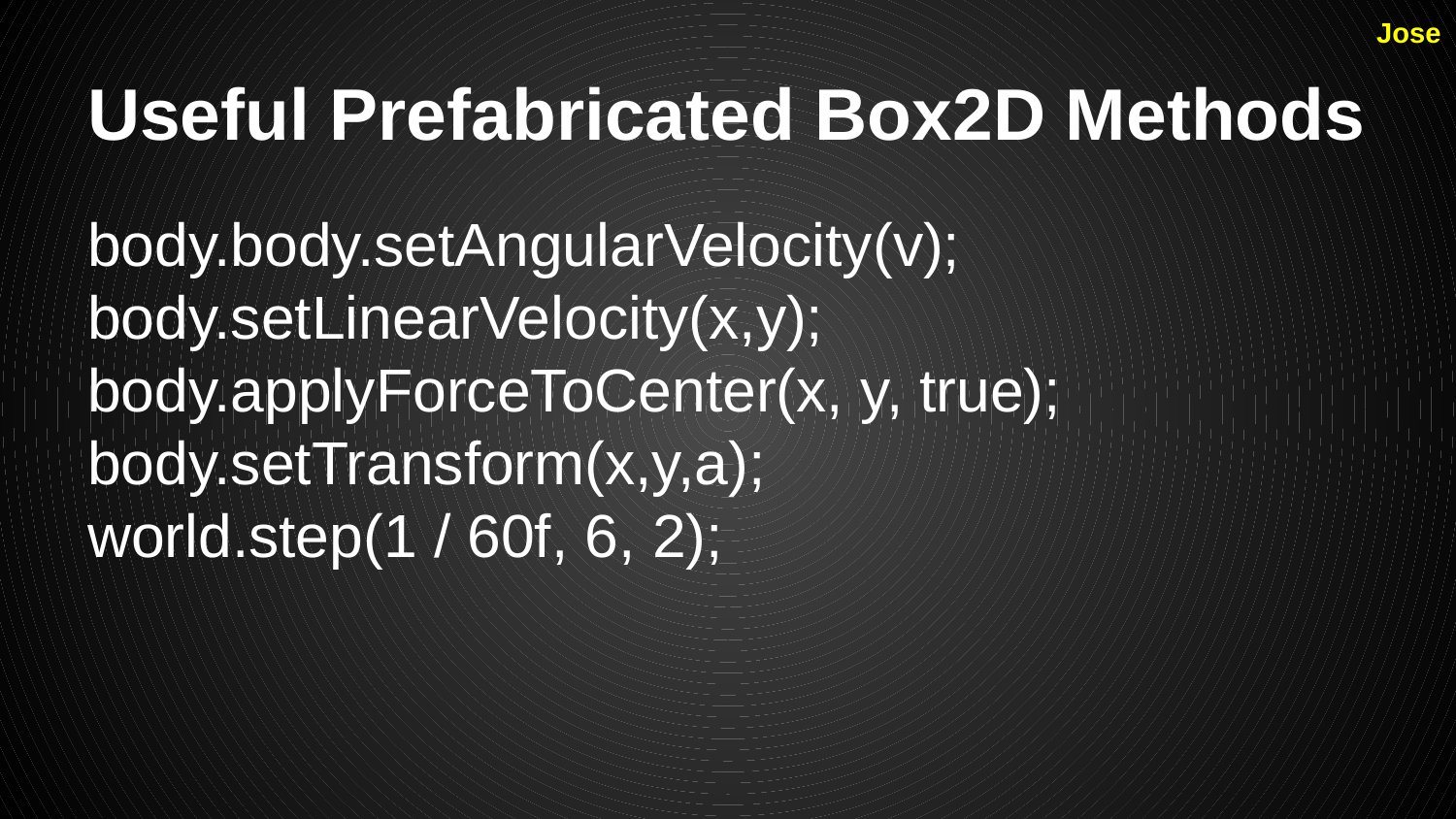

Jose
# Useful Prefabricated Box2D Methods
body.body.setAngularVelocity(v);
body.setLinearVelocity(x,y);
body.applyForceToCenter(x, y, true);
body.setTransform(x,y,a);
world.step(1 / 60f, 6, 2);